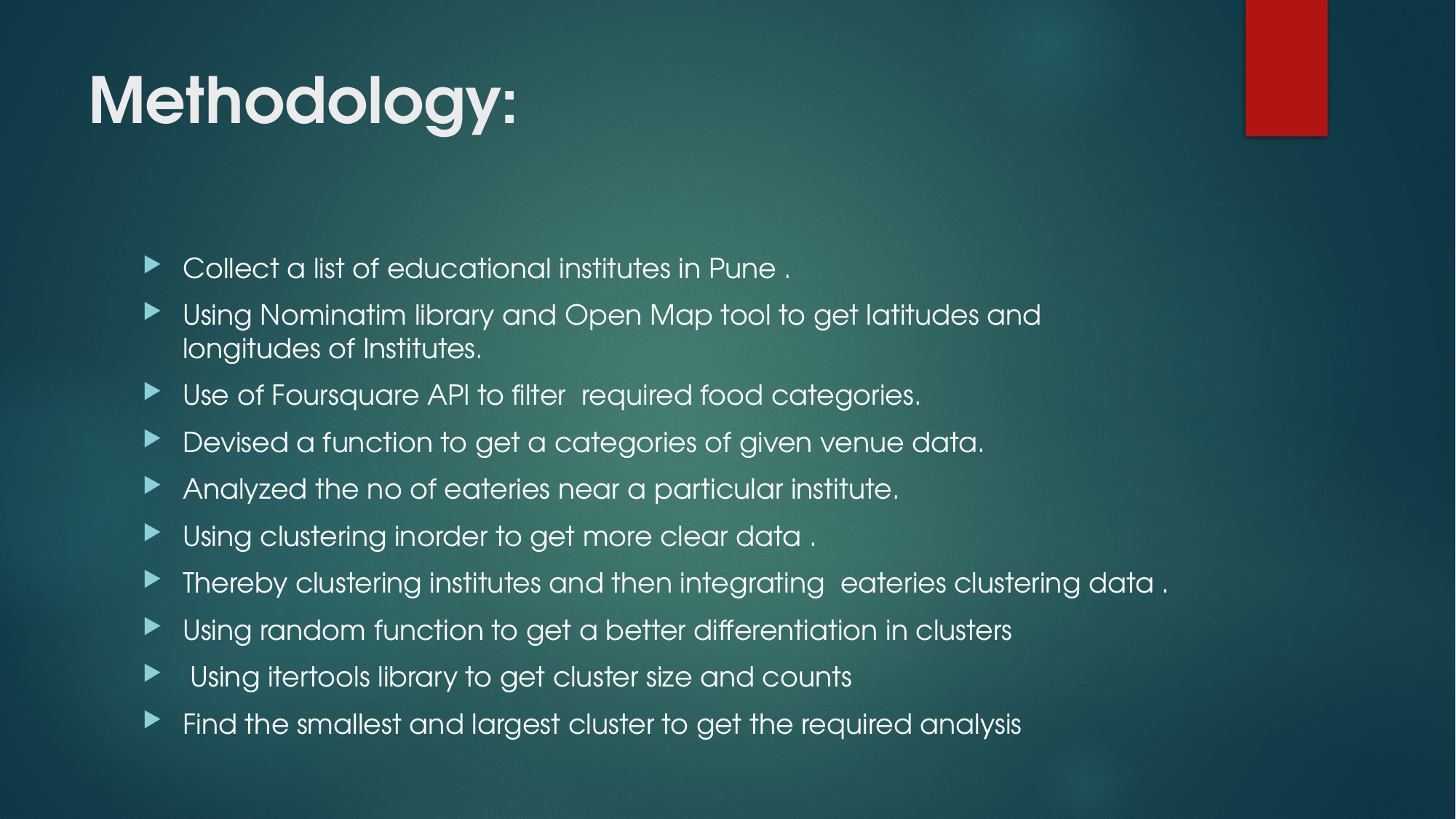

# Methodology:
Collect a list of educational institutes in Pune .
Using Nominatim library and Open Map tool to get latitudes and longitudes of Institutes.
Use of Foursquare API to filter  required food categories.
Devised a function to get a categories of given venue data.
Analyzed the no of eateries near a particular institute.
Using clustering inorder to get more clear data .
Thereby clustering institutes and then integrating  eateries clustering data .
Using random function to get a better differentiation in clusters
 Using itertools library to get cluster size and counts
Find the smallest and largest cluster to get the required analysis